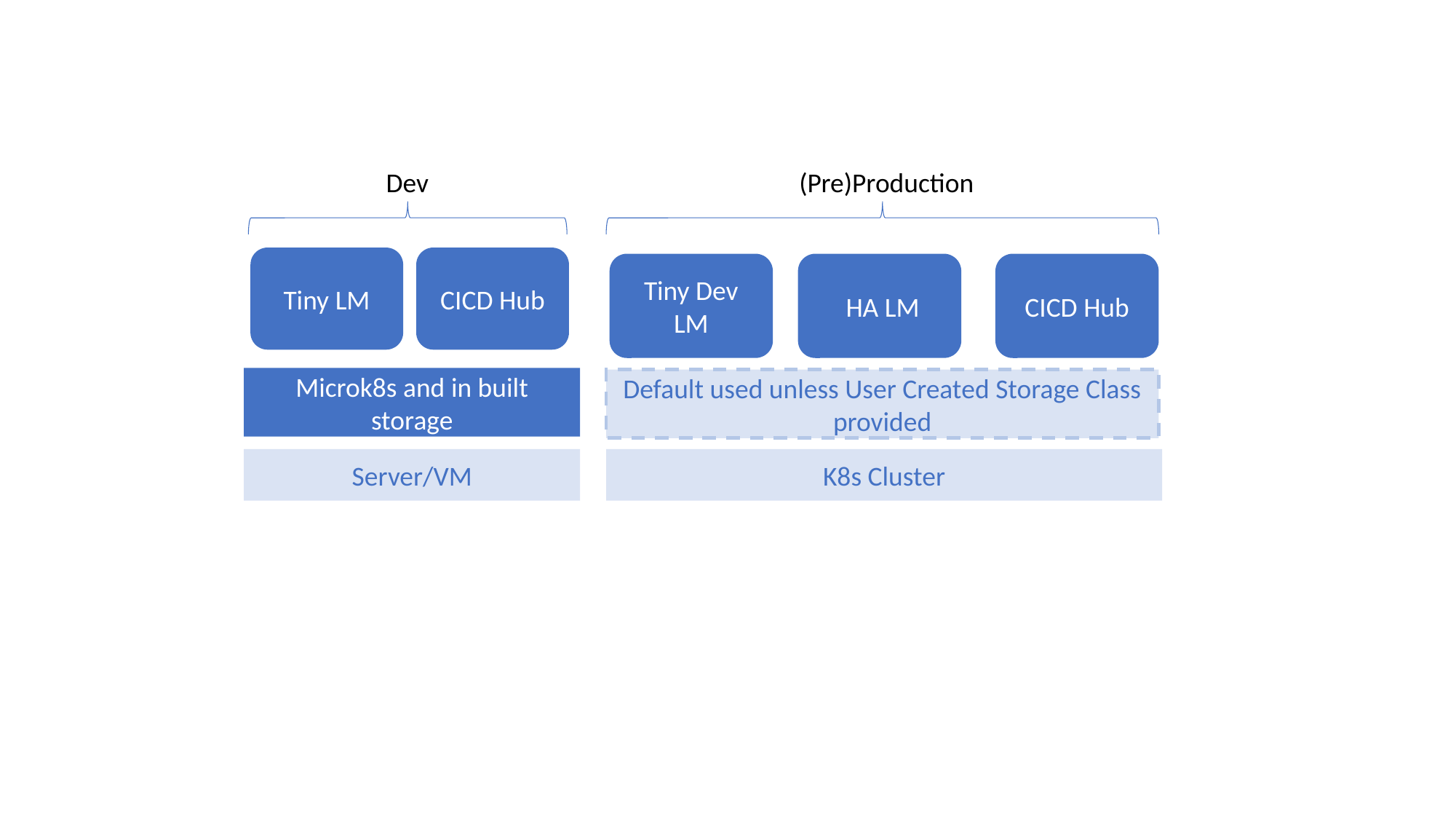

Dev
(Pre)Production
Tiny LM
CICD Hub
Tiny Dev LM
 HA LM
CICD Hub
Microk8s and in built storage
Default used unless User Created Storage Class provided
Server/VM
K8s Cluster